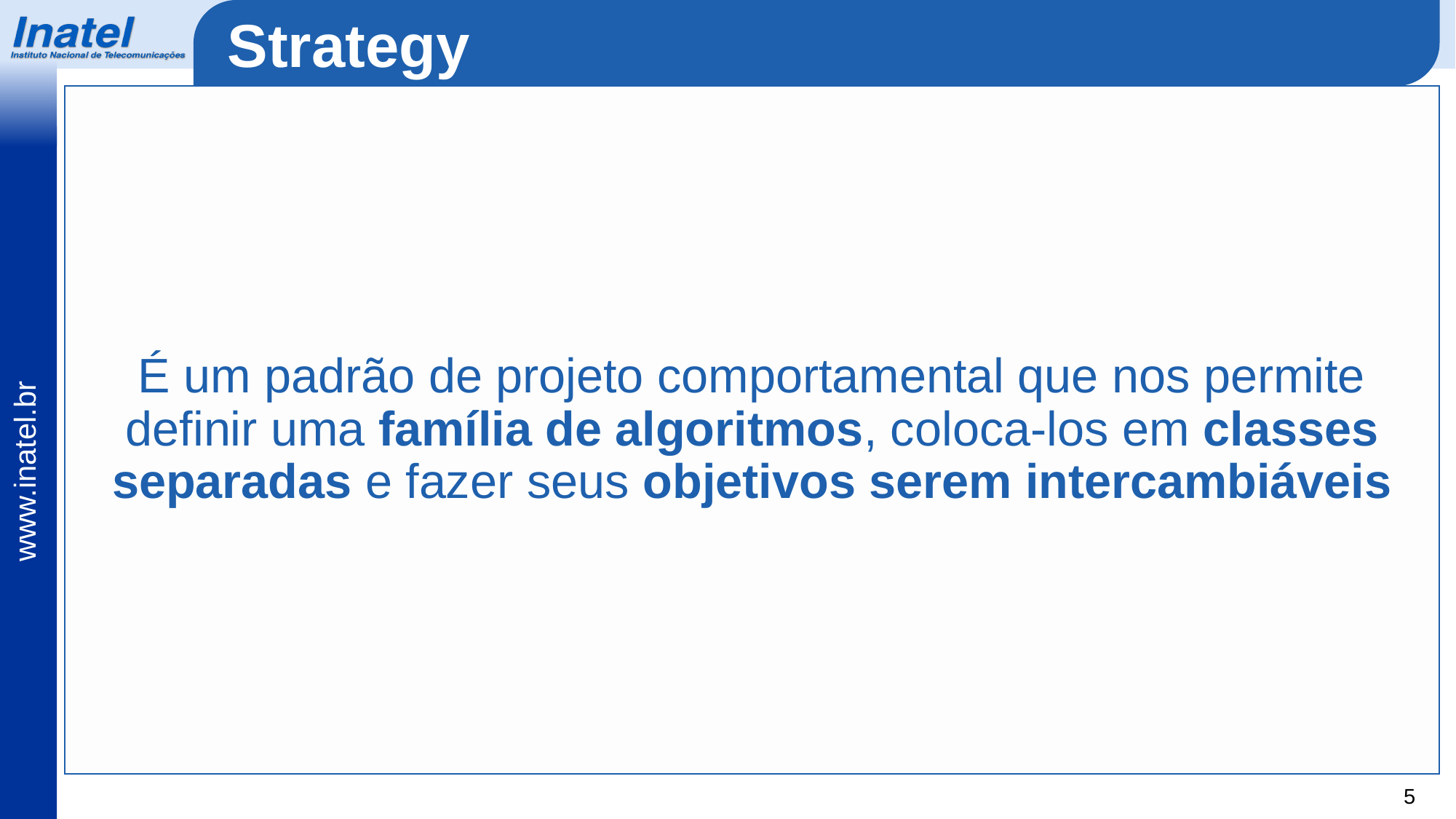

Strategy
É um padrão de projeto comportamental que nos permite definir uma família de algoritmos, coloca-los em classes separadas e fazer seus objetivos serem intercambiáveis